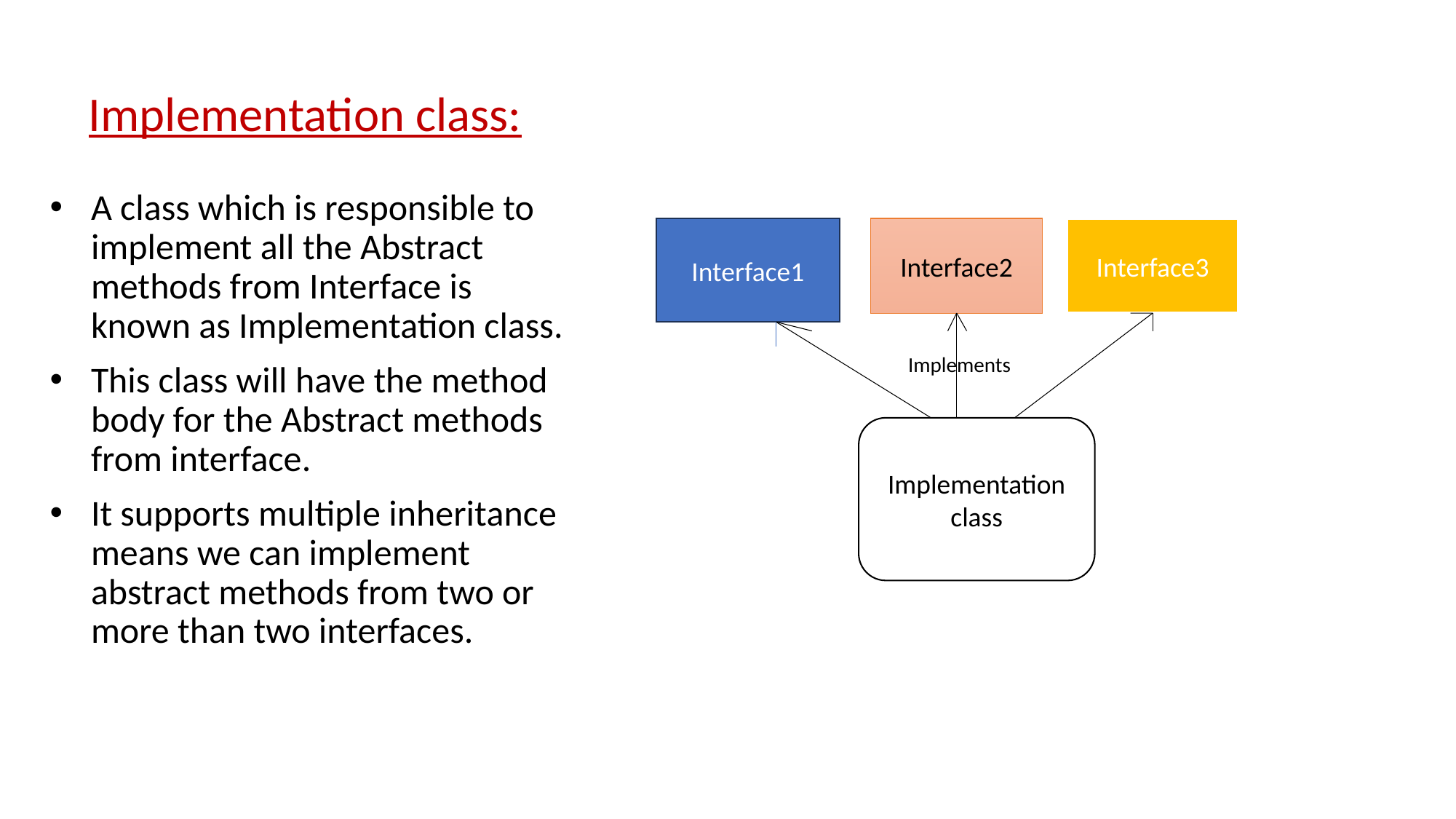

# Implementation class:
A class which is responsible to implement all the Abstract methods from Interface is known as Implementation class.
This class will have the method body for the Abstract methods from interface.
It supports multiple inheritance means we can implement abstract methods from two or more than two interfaces.
Interface1
Interface2
Interface3
Implements
Implementation class